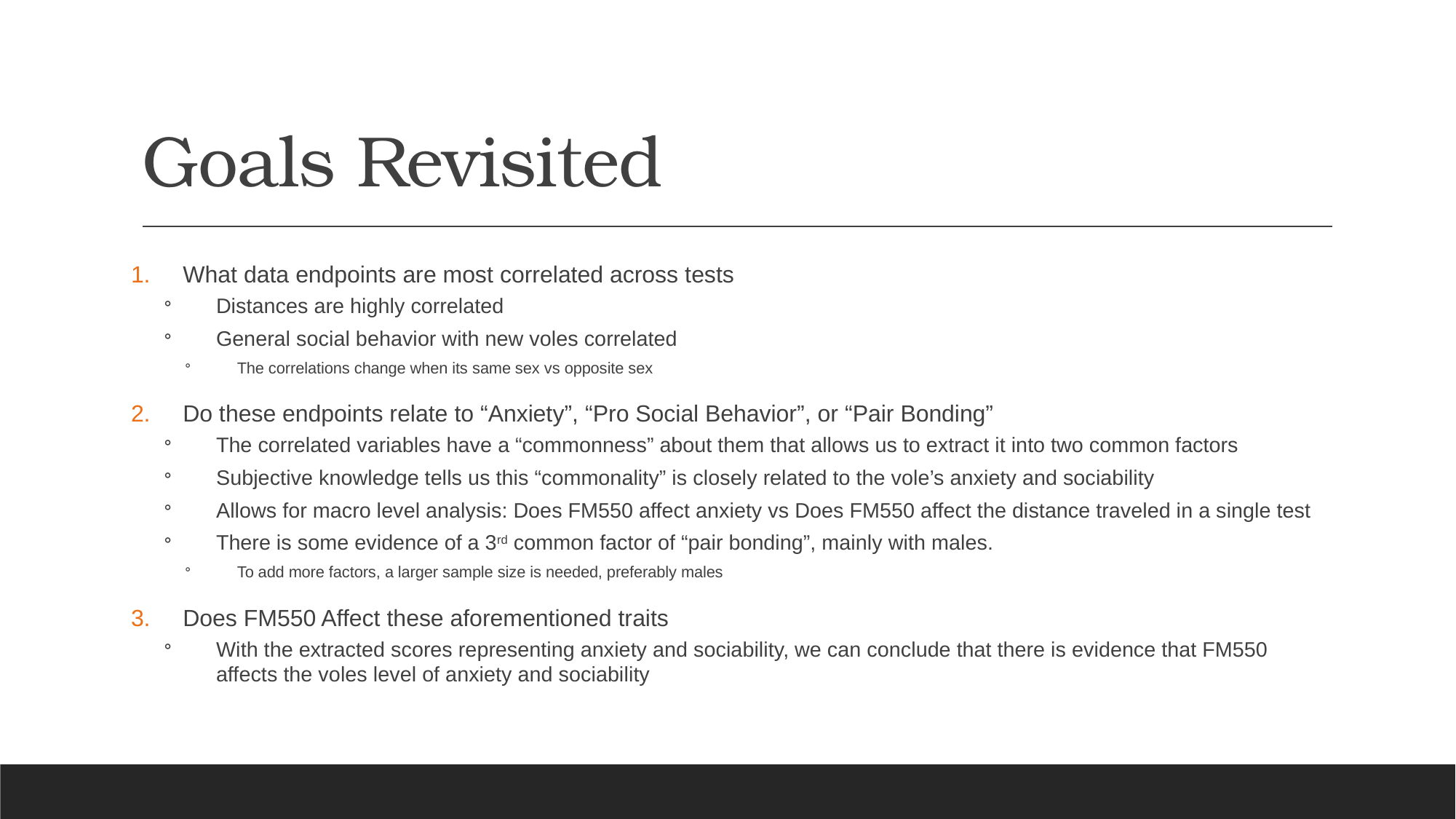

# Goals Revisited
What data endpoints are most correlated across tests
Distances are highly correlated
General social behavior with new voles correlated
The correlations change when its same sex vs opposite sex
Do these endpoints relate to “Anxiety”, “Pro Social Behavior”, or “Pair Bonding”
The correlated variables have a “commonness” about them that allows us to extract it into two common factors
Subjective knowledge tells us this “commonality” is closely related to the vole’s anxiety and sociability
Allows for macro level analysis: Does FM550 affect anxiety vs Does FM550 affect the distance traveled in a single test
There is some evidence of a 3rd common factor of “pair bonding”, mainly with males.
To add more factors, a larger sample size is needed, preferably males
Does FM550 Affect these aforementioned traits
With the extracted scores representing anxiety and sociability, we can conclude that there is evidence that FM550 affects the voles level of anxiety and sociability